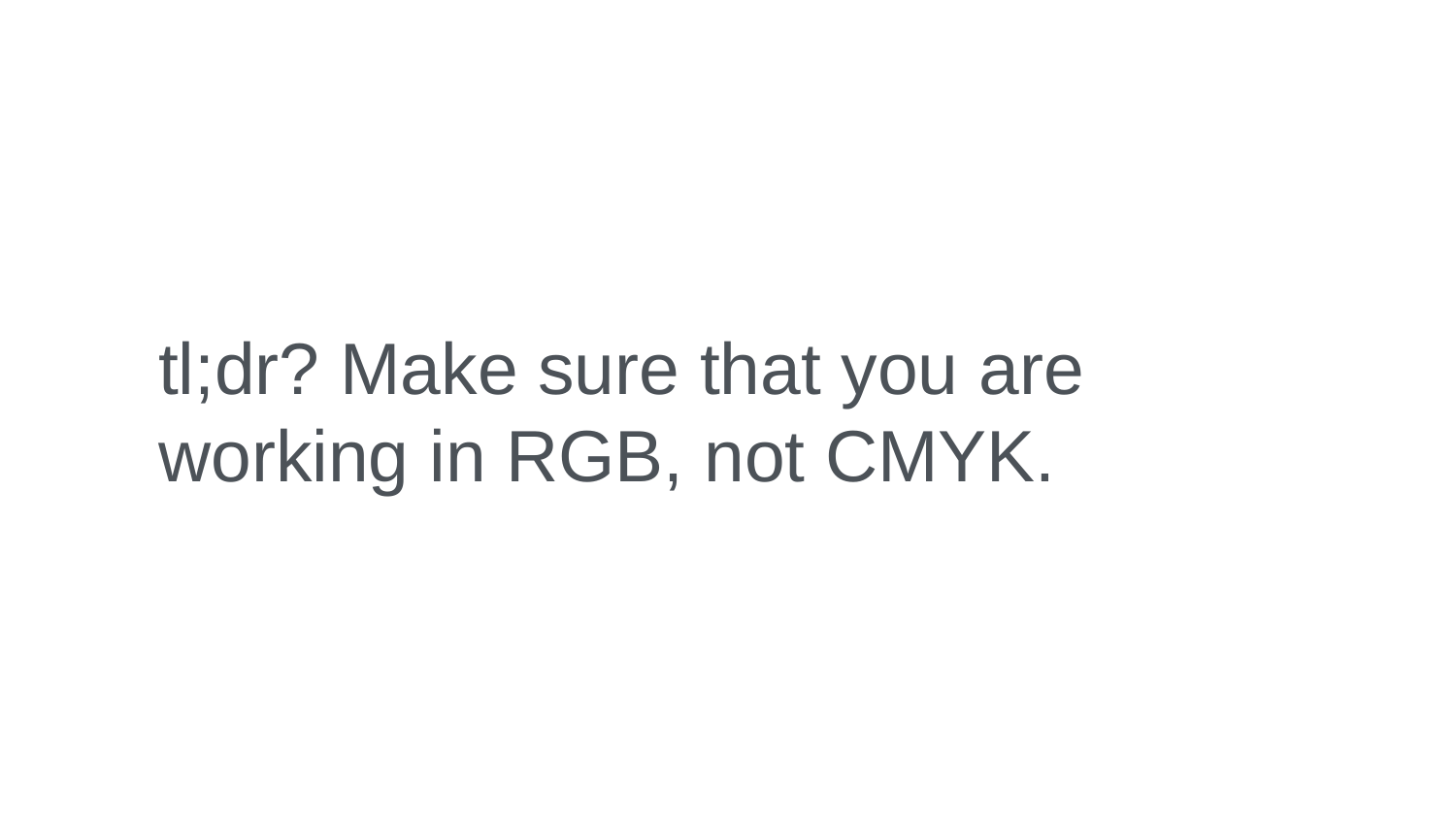

tl;dr? Make sure that you are working in RGB, not CMYK.